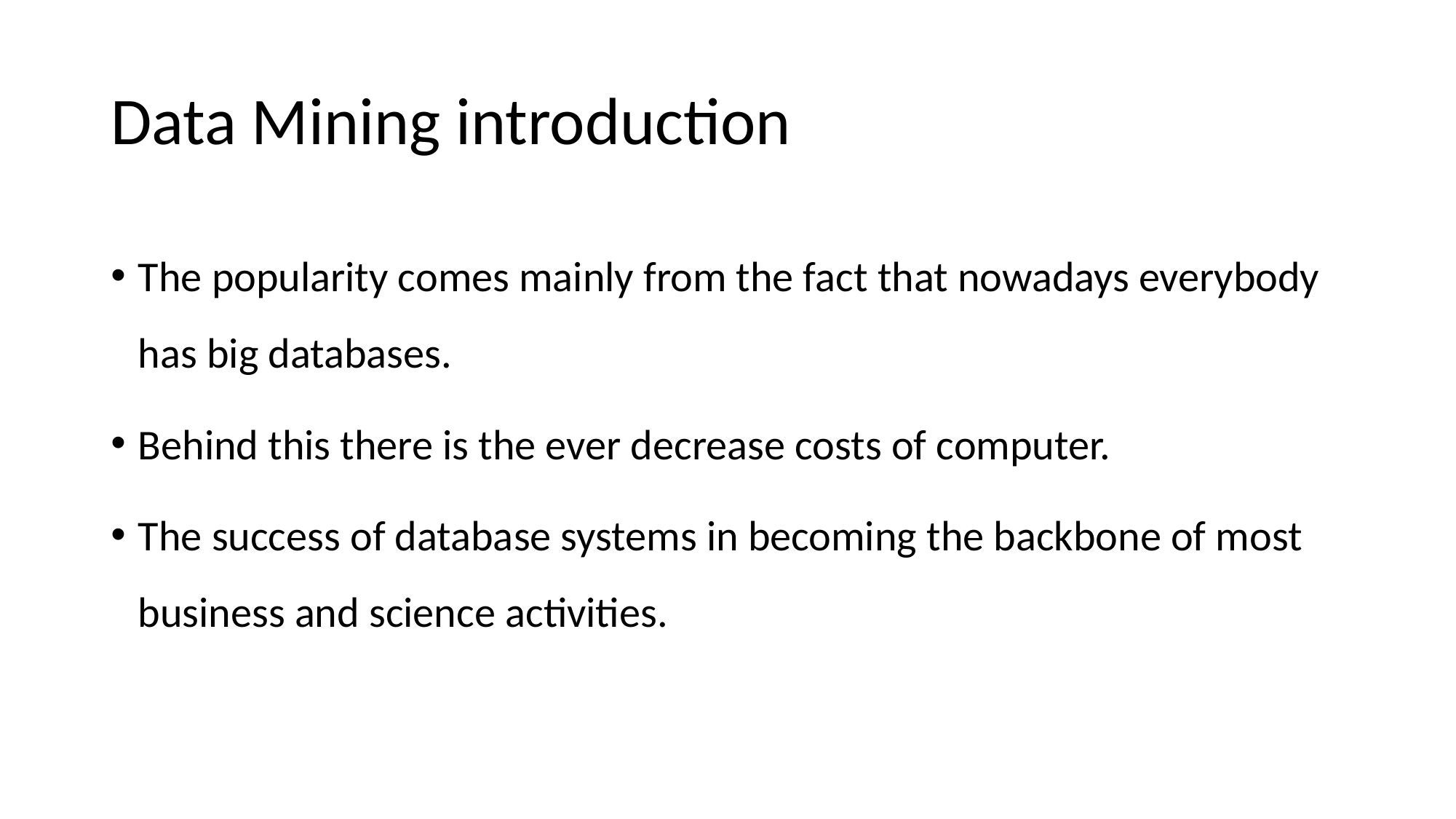

# Data Mining introduction
The popularity comes mainly from the fact that nowadays everybody has big databases.
Behind this there is the ever decrease costs of computer.
The success of database systems in becoming the backbone of most business and science activities.